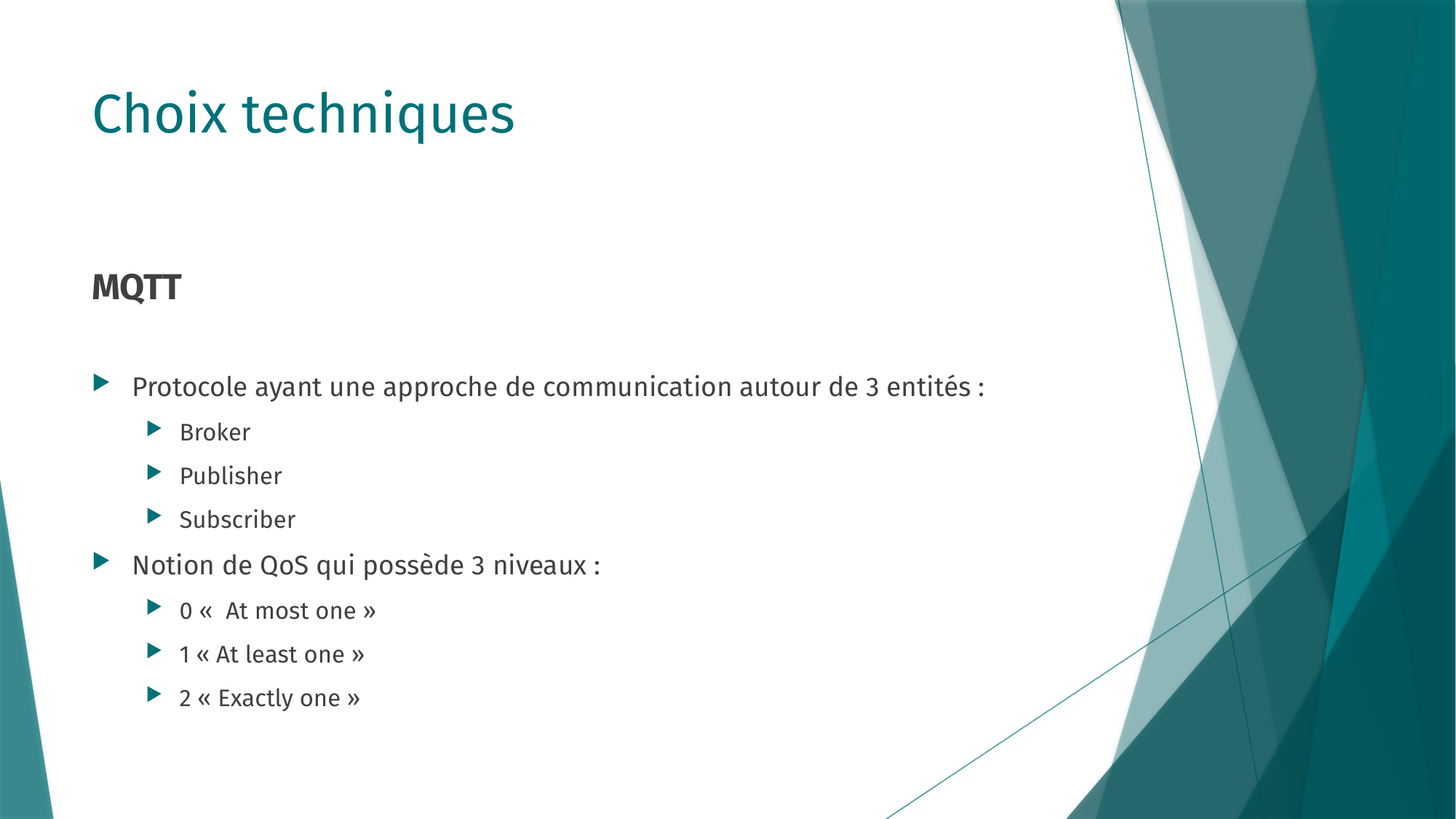

# Choix techniques
MQTT

Protocole ayant une approche de communication autour de 3 entités :
Broker
Publisher
Subscriber
Notion de QoS qui possède 3 niveaux :
0 «  At most one »
1 « At least one »
2 « Exactly one »